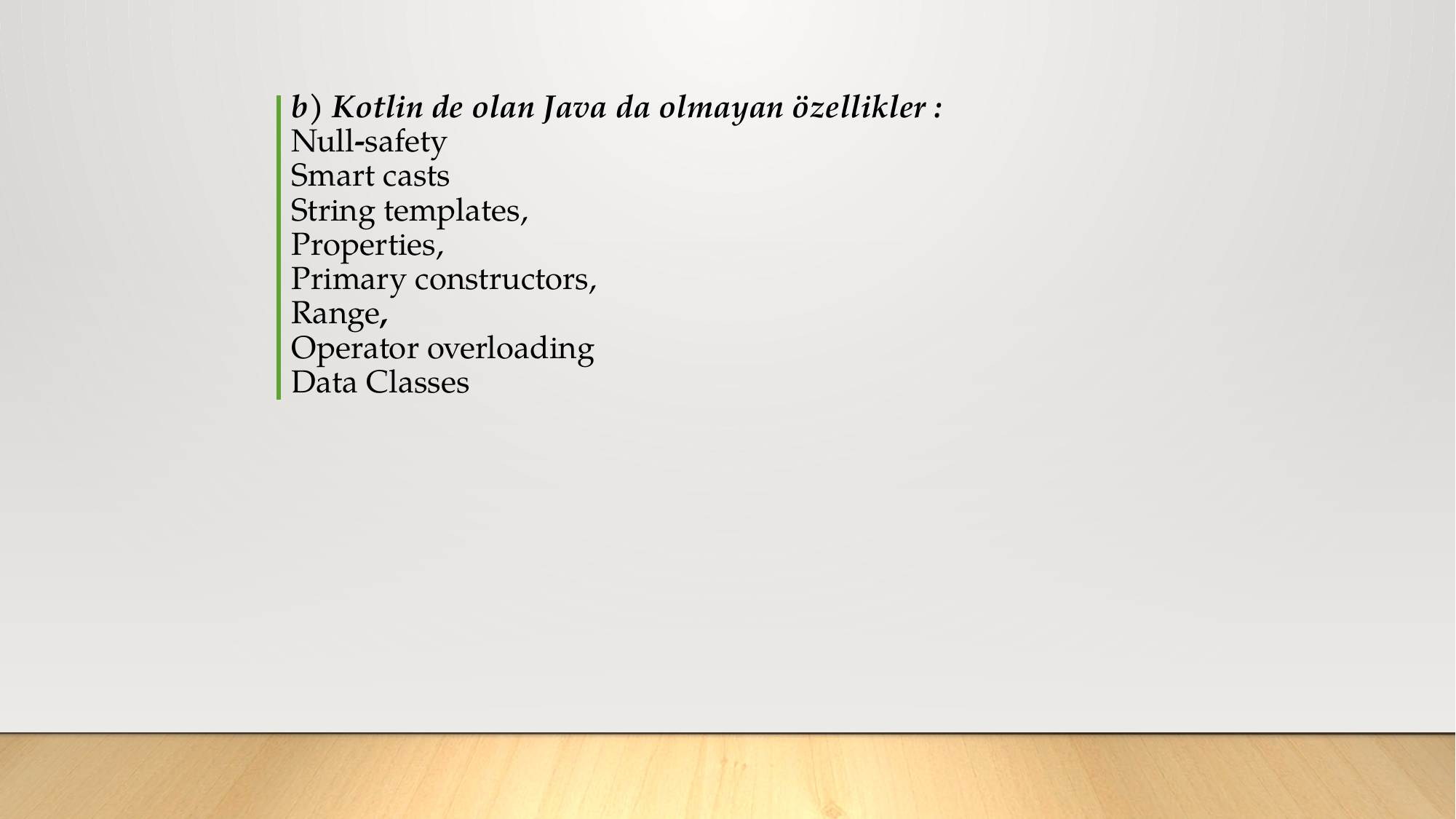

# b) Kotlin de olan Java da olmayan özellikler : Null-safety Smart casts String templates, Properties, Primary constructors, Range, Operator overloading Data Classes